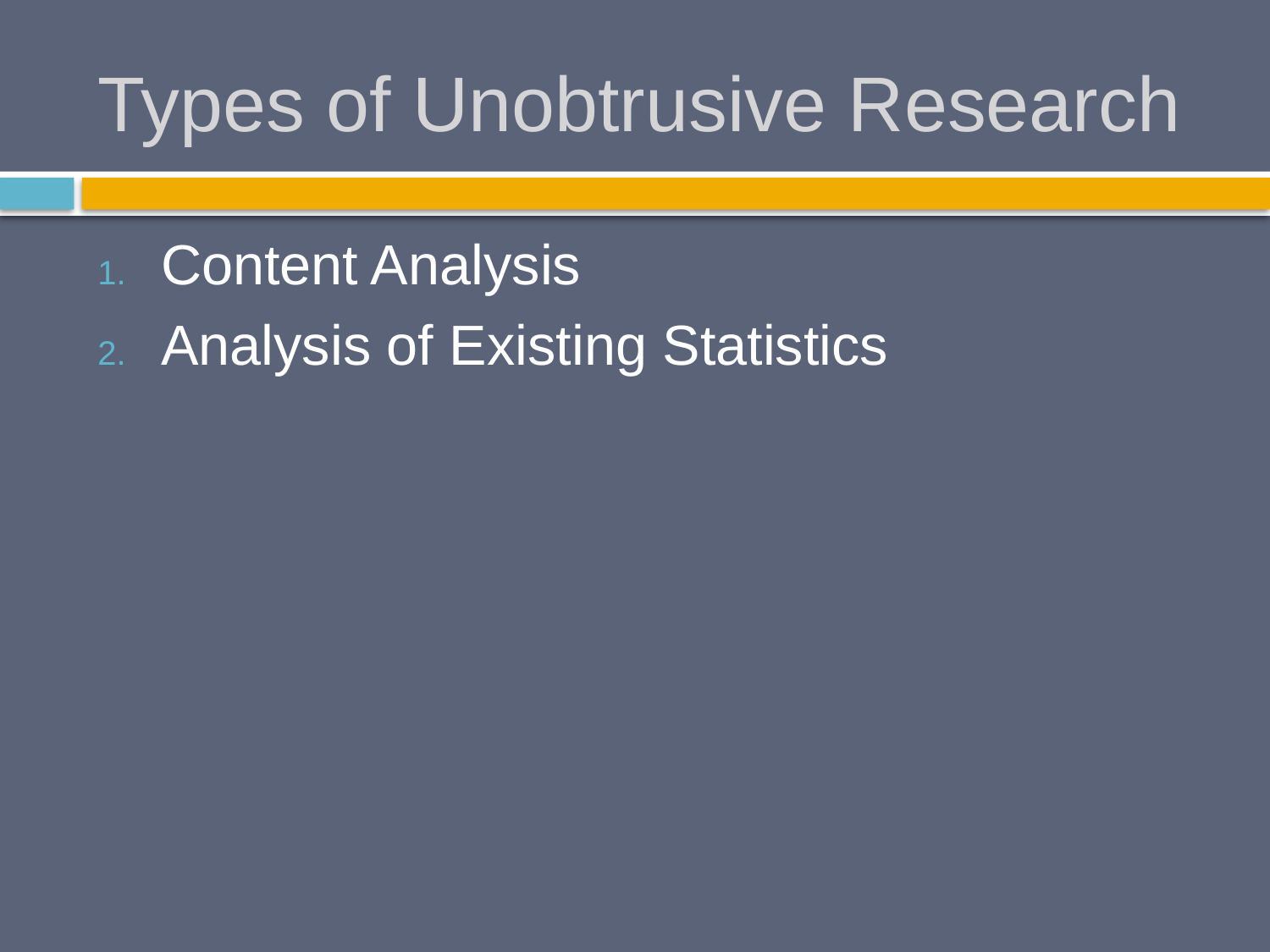

# Types of Unobtrusive Research
Content Analysis
Analysis of Existing Statistics